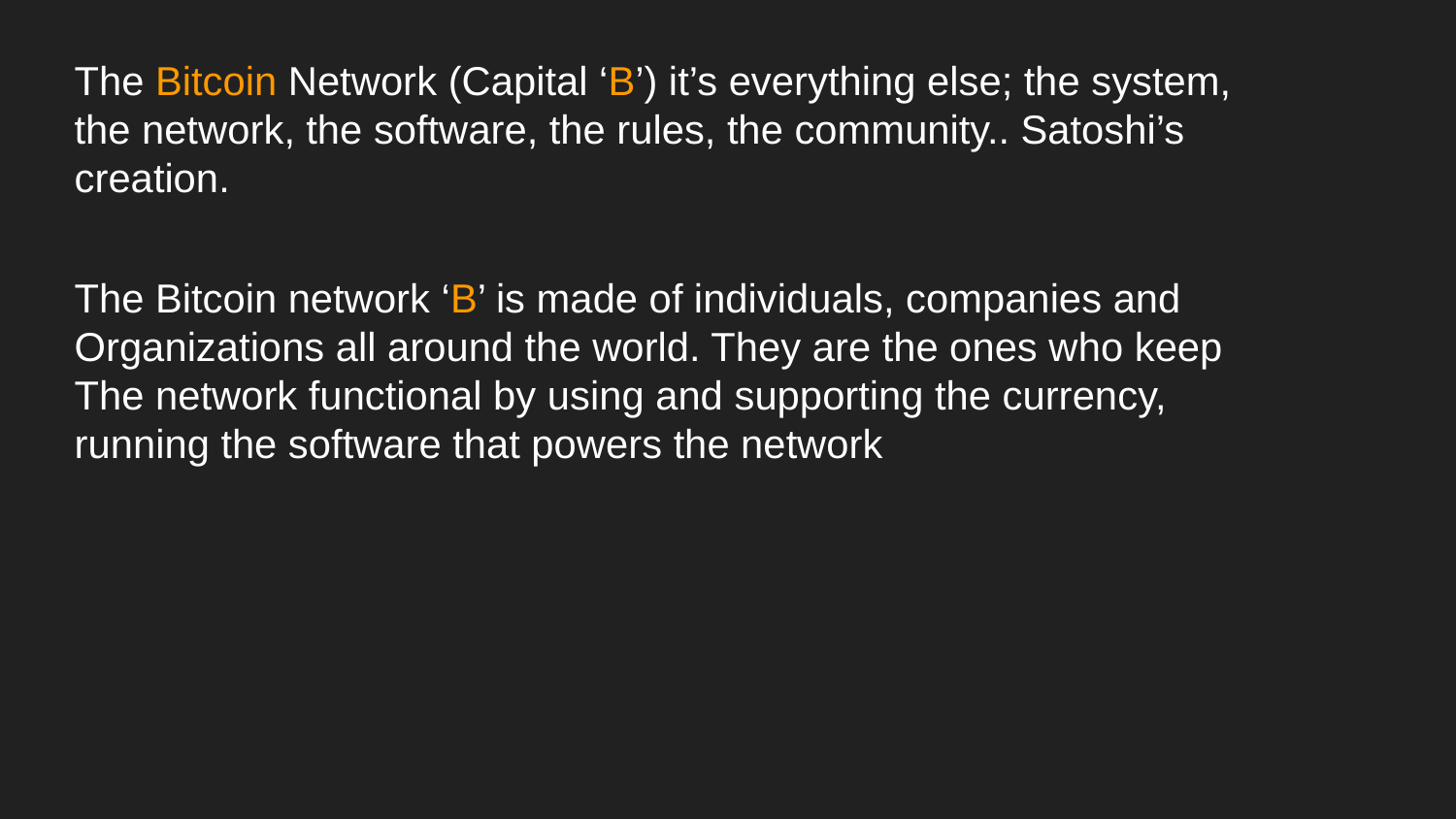

The Bitcoin Network (Capital ‘B’) it’s everything else; the system, the network, the software, the rules, the community.. Satoshi’s creation.
The Bitcoin network ‘B’ is made of individuals, companies and
Organizations all around the world. They are the ones who keep
The network functional by using and supporting the currency, running the software that powers the network